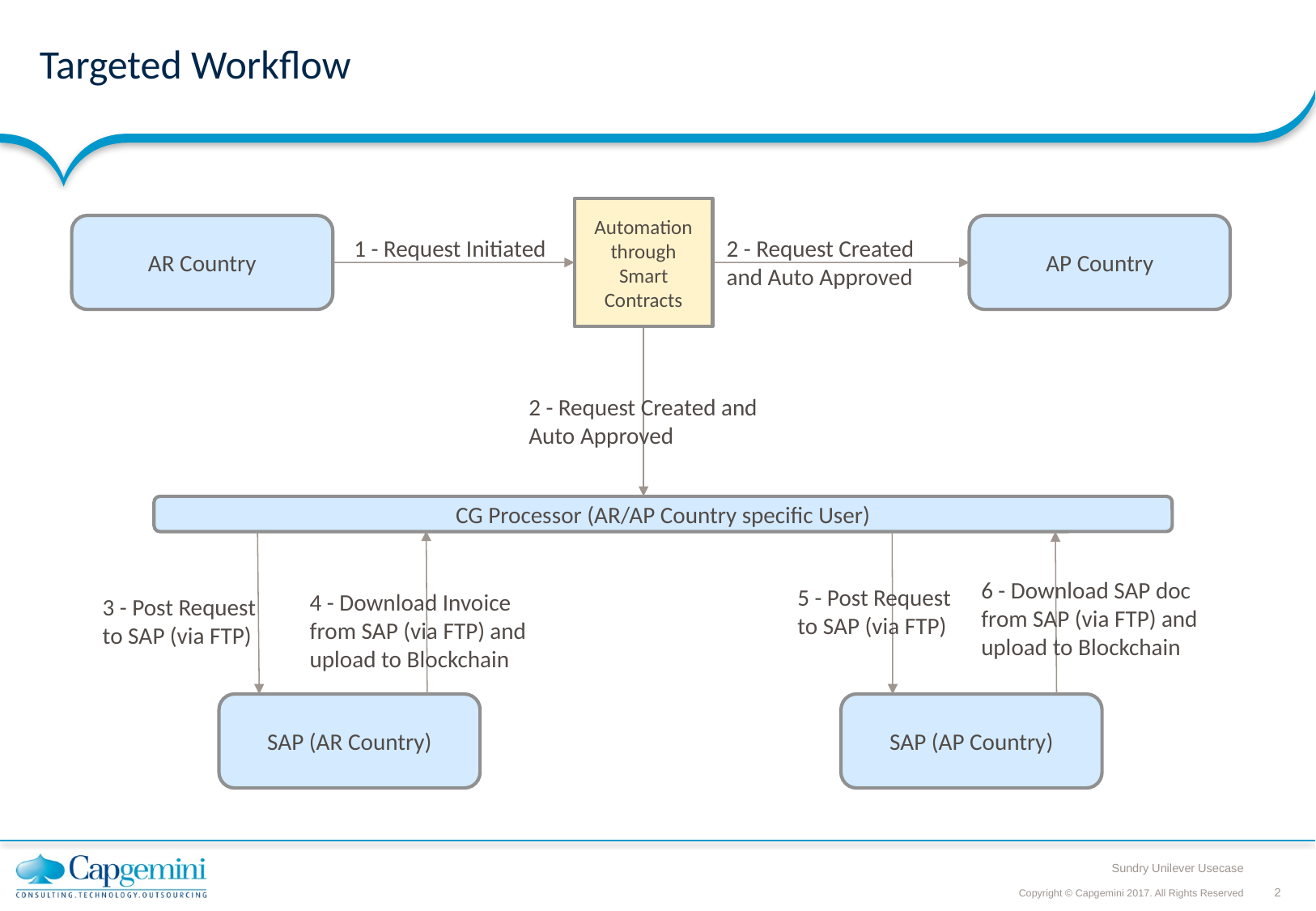

# Targeted Workflow
Automation through Smart Contracts
AR Country
AP Country
2 - Request Created and Auto Approved
1 - Request Initiated
2 - Request Created and Auto Approved

CG Processor (AR/AP Country specific User)
SAP (AR Country)
SAP (AP Country)
6 - Download SAP doc from SAP (via FTP) and upload to Blockchain
5 - Post Request to SAP (via FTP)
4 - Download Invoice from SAP (via FTP) and upload to Blockchain
3 - Post Request to SAP (via FTP)